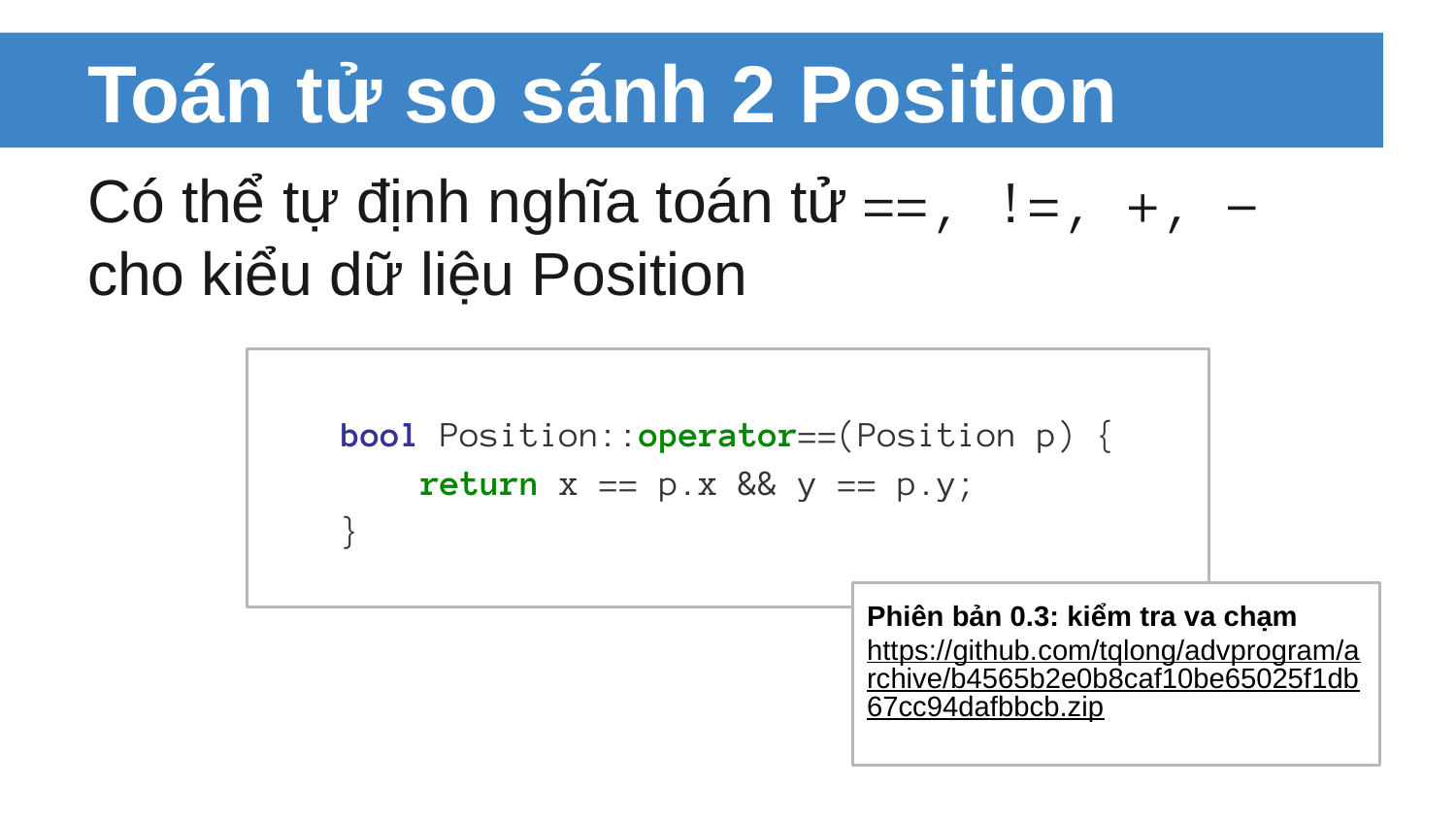

# Toán tử so sánh 2 Position
Có thể tự định nghĩa toán tử ==, !=, +, - cho kiểu dữ liệu Position
    bool Position::operator==(Position p) {
        return x == p.x && y == p.y;
    }
Phiên bản 0.3: kiểm tra va chạm
https://github.com/tqlong/advprogram/archive/b4565b2e0b8caf10be65025f1db67cc94dafbbcb.zip